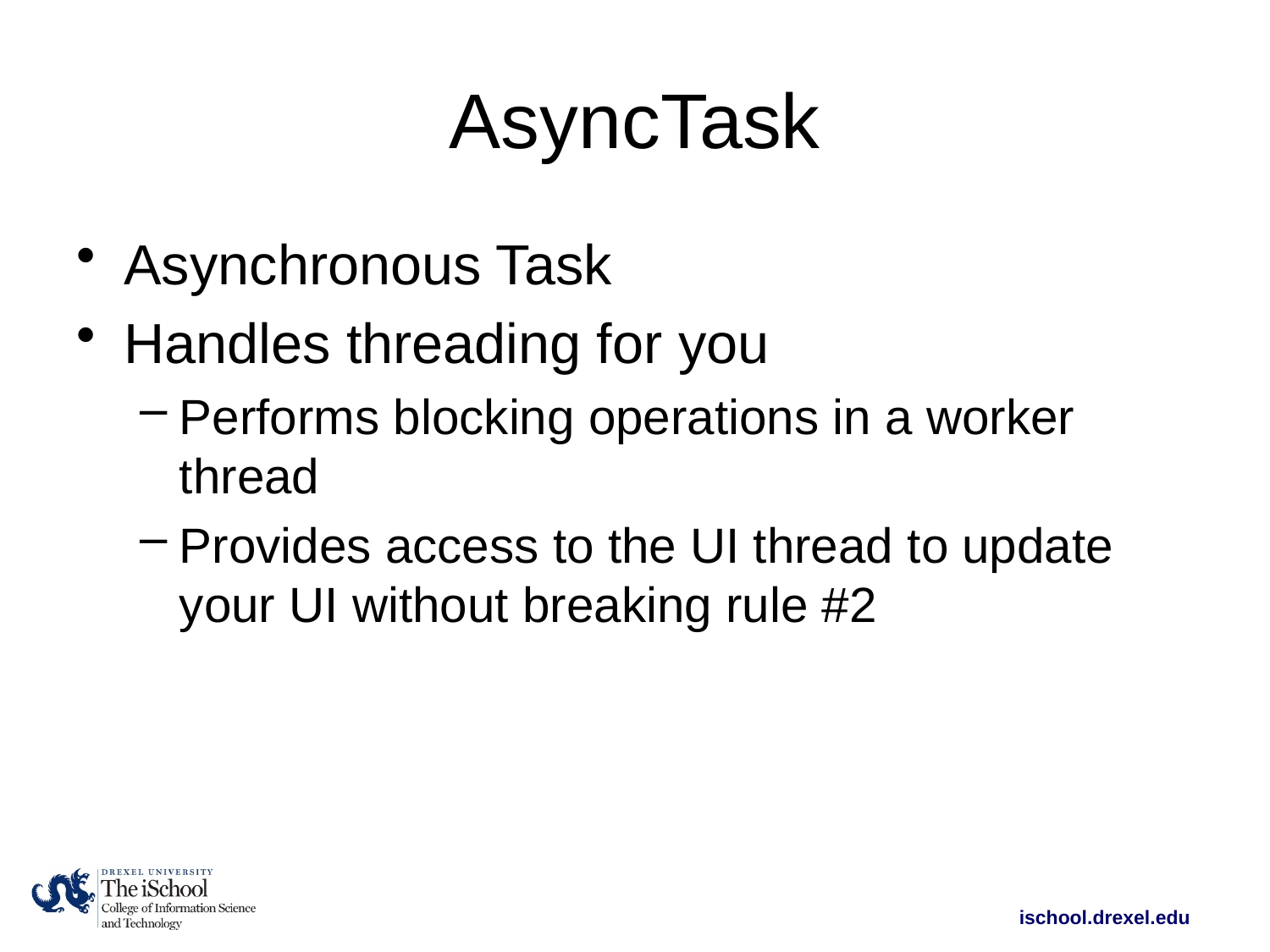

# AsyncTask
Asynchronous Task
Handles threading for you
Performs blocking operations in a worker thread
Provides access to the UI thread to update your UI without breaking rule #2